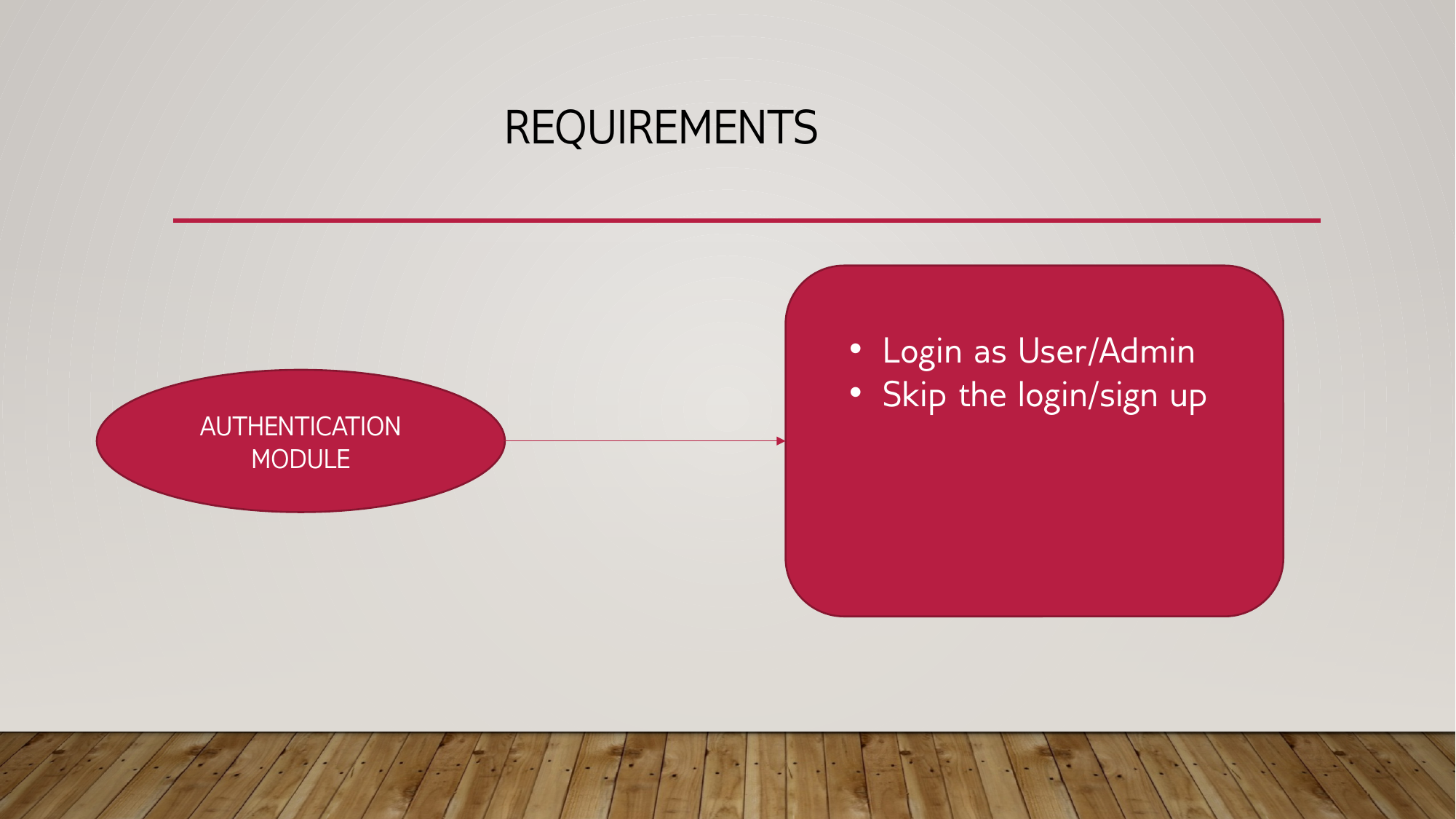

# REQUIREMENTS

Login as User/Admin
Skip the login/sign up
AUTHENTICATION MODULE